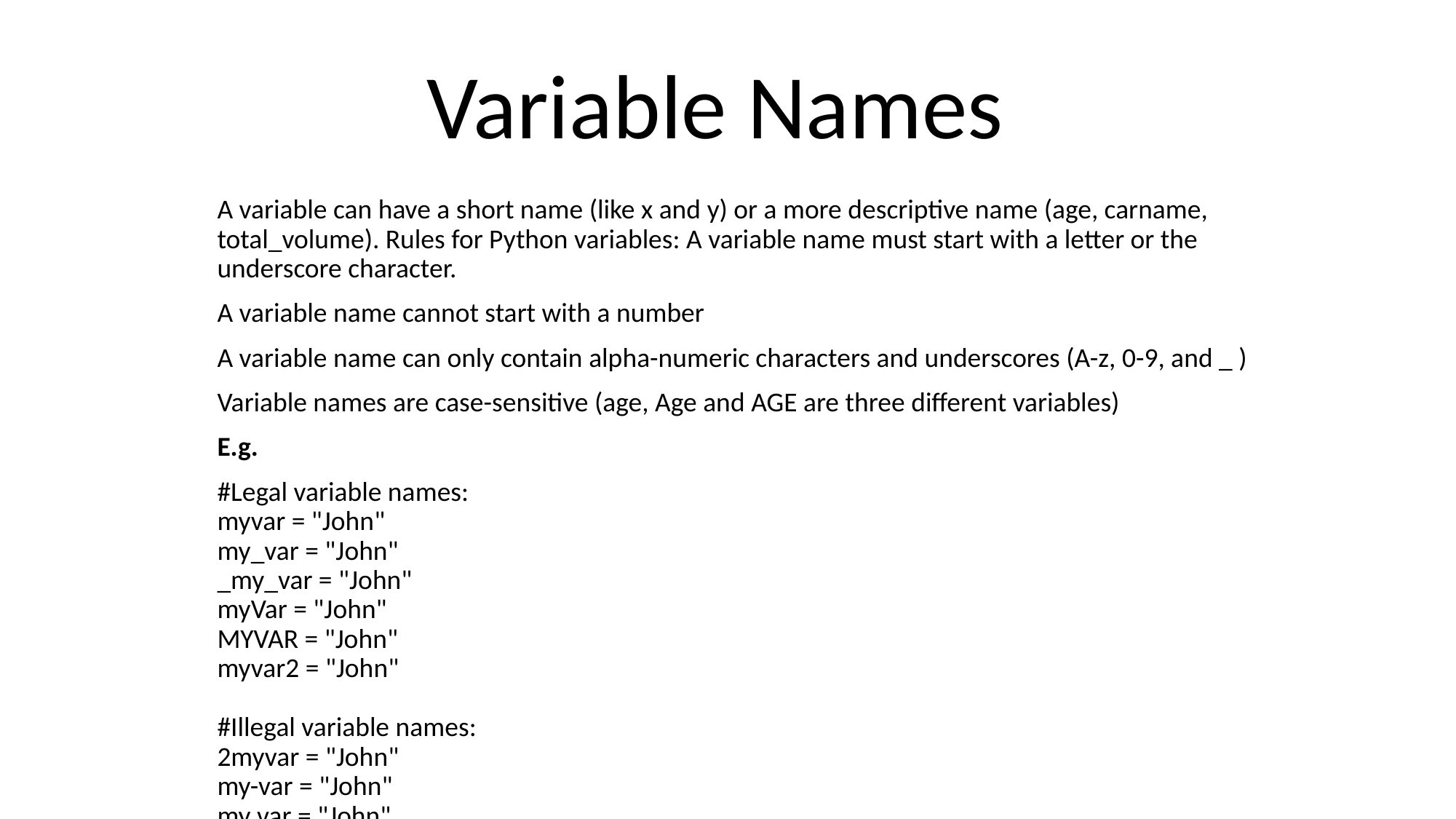

# Variable Names
A variable can have a short name (like x and y) or a more descriptive name (age, carname, total_volume). Rules for Python variables: A variable name must start with a letter or the underscore character.
A variable name cannot start with a number
A variable name can only contain alpha-numeric characters and underscores (A-z, 0-9, and _ )
Variable names are case-sensitive (age, Age and AGE are three different variables)
E.g.
#Legal variable names:
myvar = "John"
my_var = "John"
_my_var = "John"
myVar = "John"
MYVAR = "John"
myvar2 = "John"
#Illegal variable names:
2myvar = "John"
my-var = "John"
my var = "John"